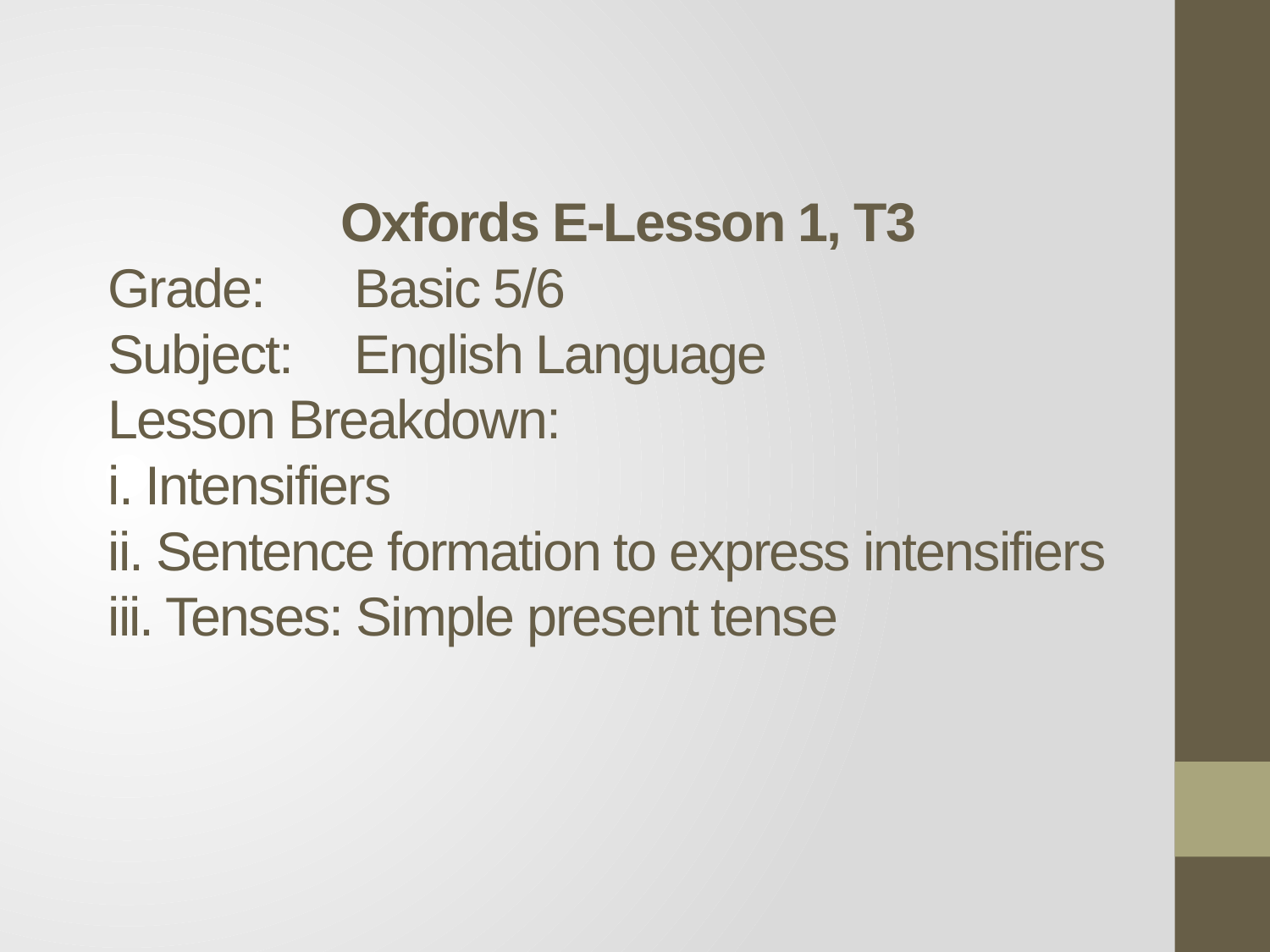

# Oxfords E-Lesson 1, T3 Grade:	Basic 5/6 Subject:	English Language Lesson Breakdown: i. Intensifiers ii. Sentence formation to express intensifiers iii. Tenses: Simple present tense